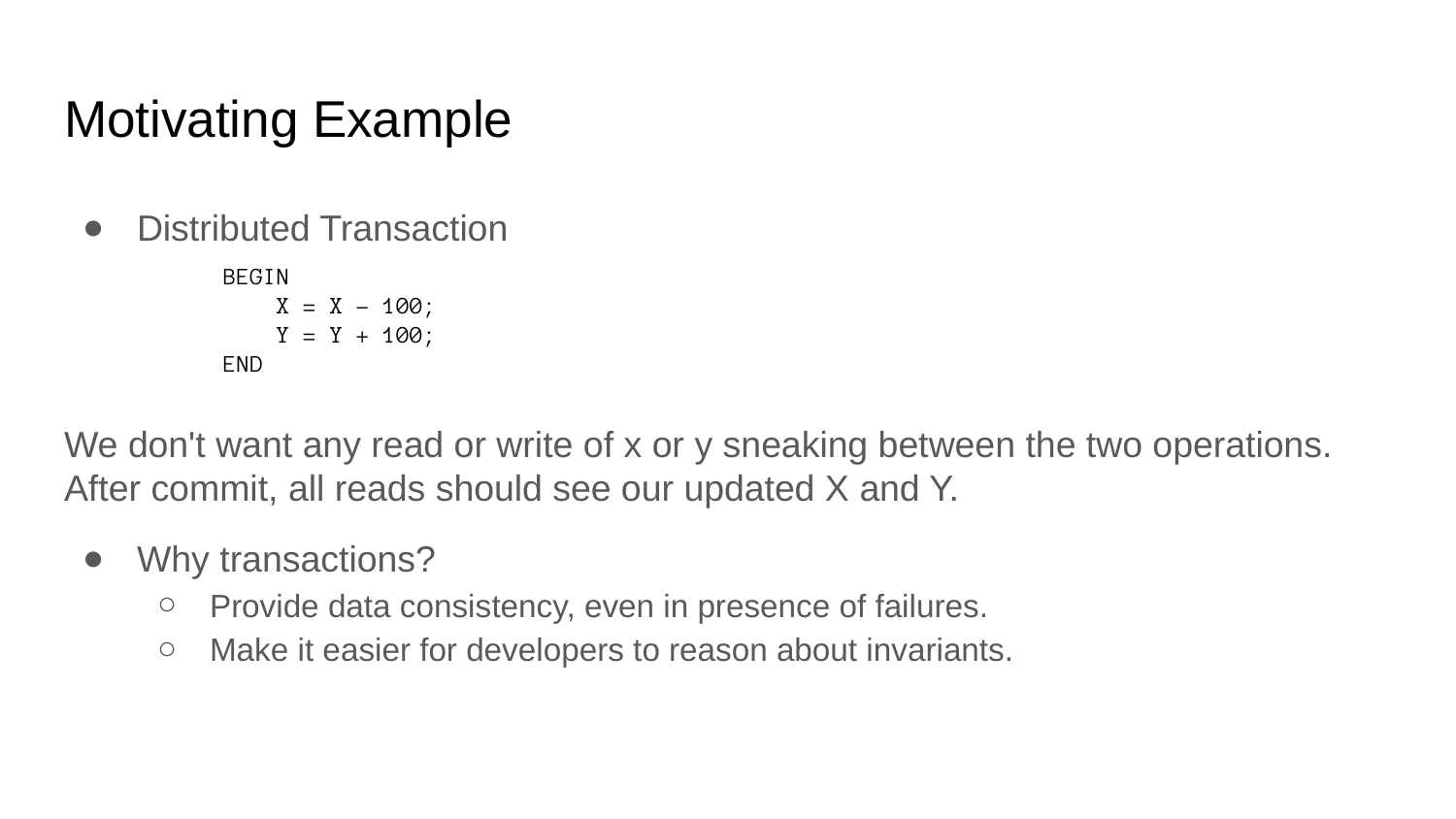

# Motivating Example
Distributed Transaction

We don't want any read or write of x or y sneaking between the two operations.
After commit, all reads should see our updated X and Y.
Why transactions?
Provide data consistency, even in presence of failures.
Make it easier for developers to reason about invariants.
BEGIN
    X = X - 100;
    Y = Y + 100;
END